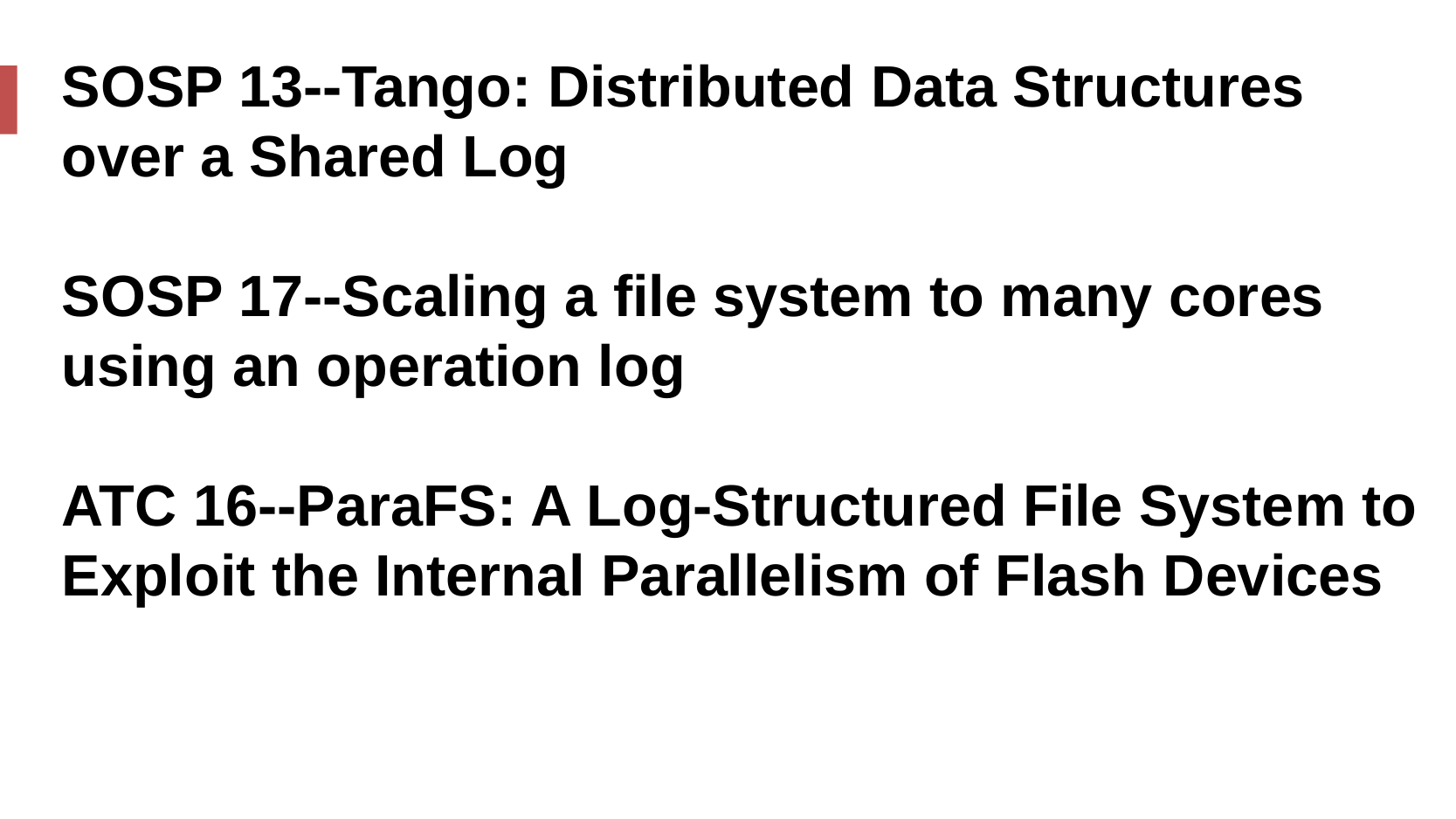

# SOSP 13--Tango: Distributed Data Structures over a Shared Log SOSP 17--Scaling a file system to many cores using an operation log ATC 16--ParaFS: A Log-Structured File System to Exploit the Internal Parallelism of Flash Devices